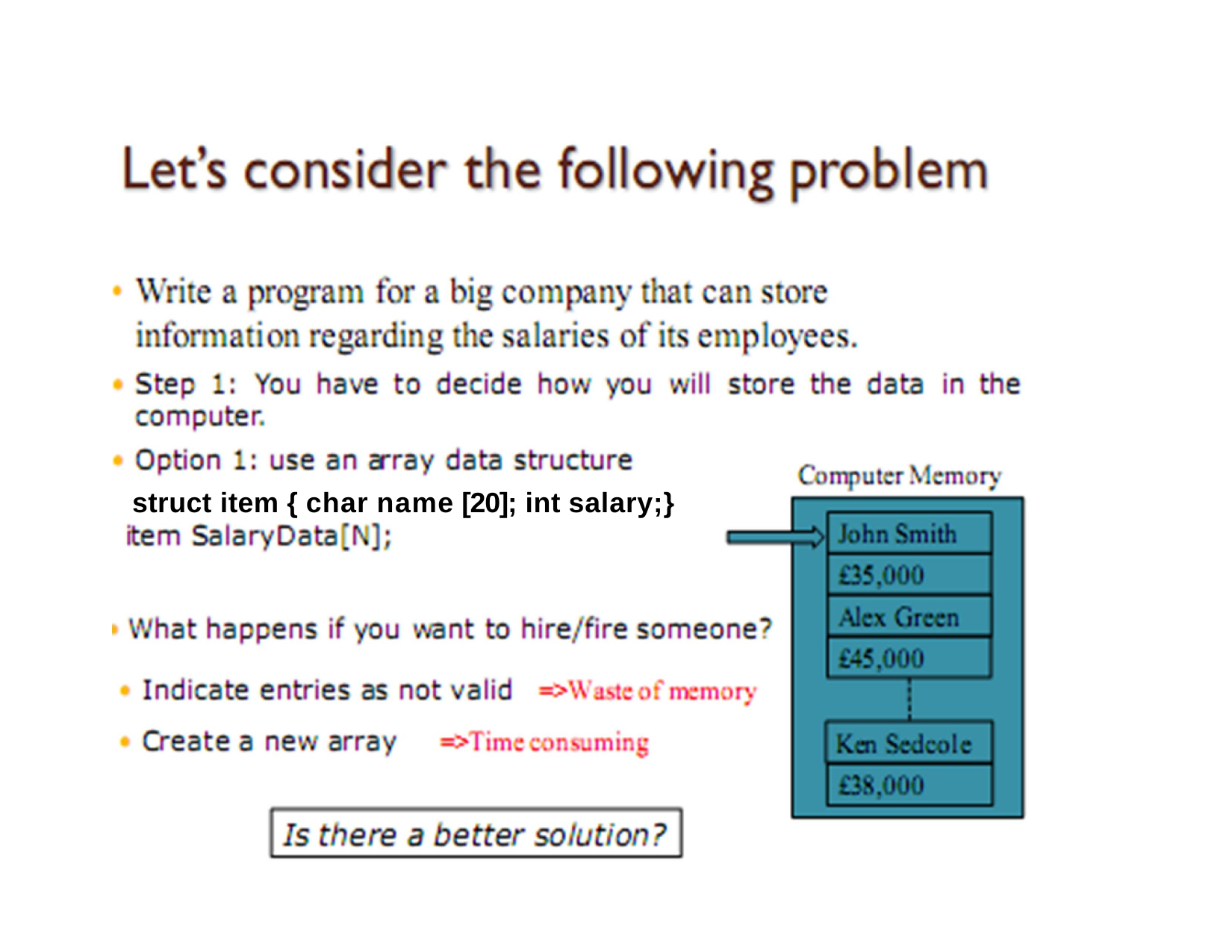

struct item { char name [20]; int salary;}